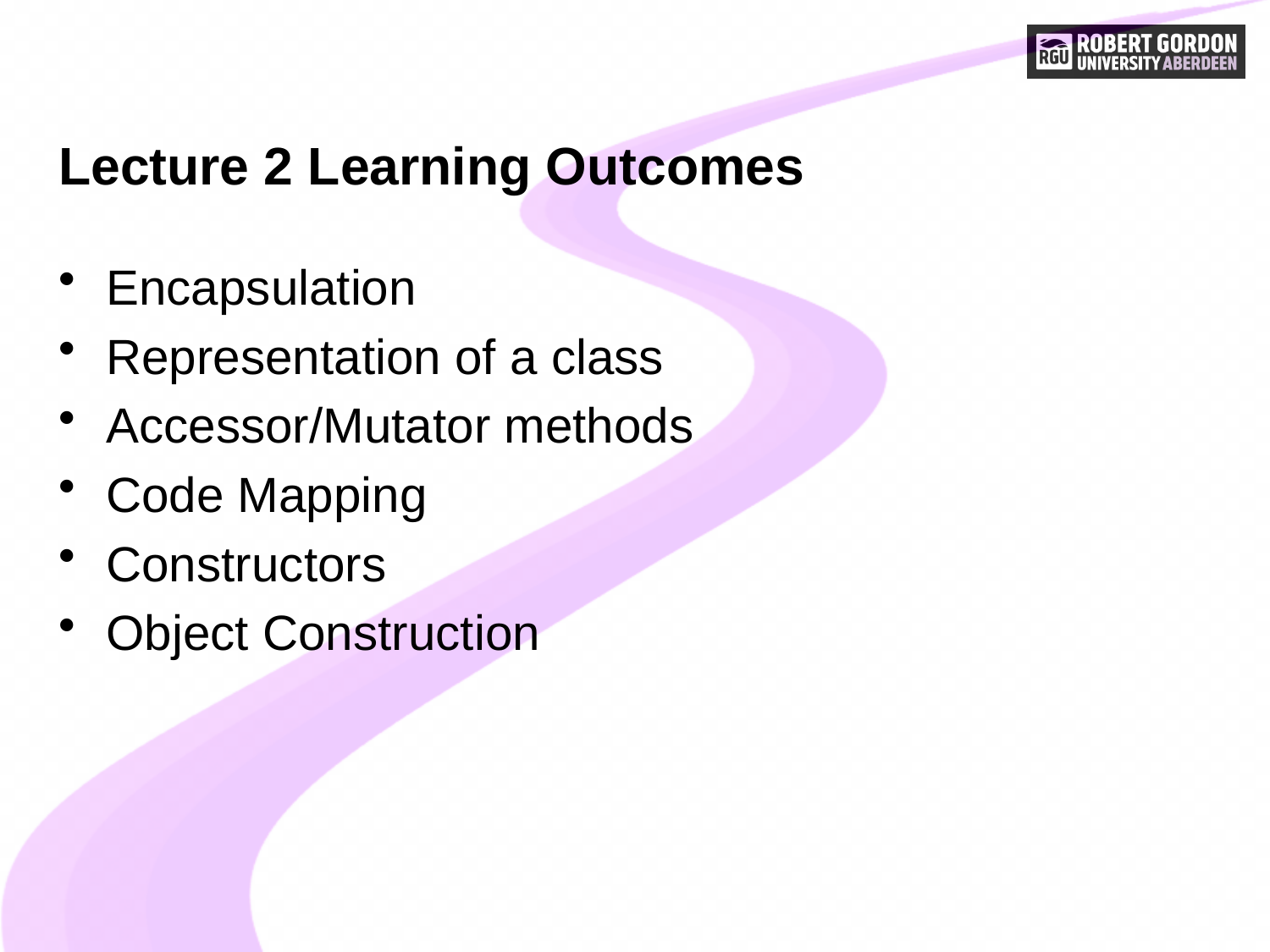

# Lecture 2 Learning Outcomes
Encapsulation
Representation of a class
Accessor/Mutator methods
Code Mapping
Constructors
Object Construction